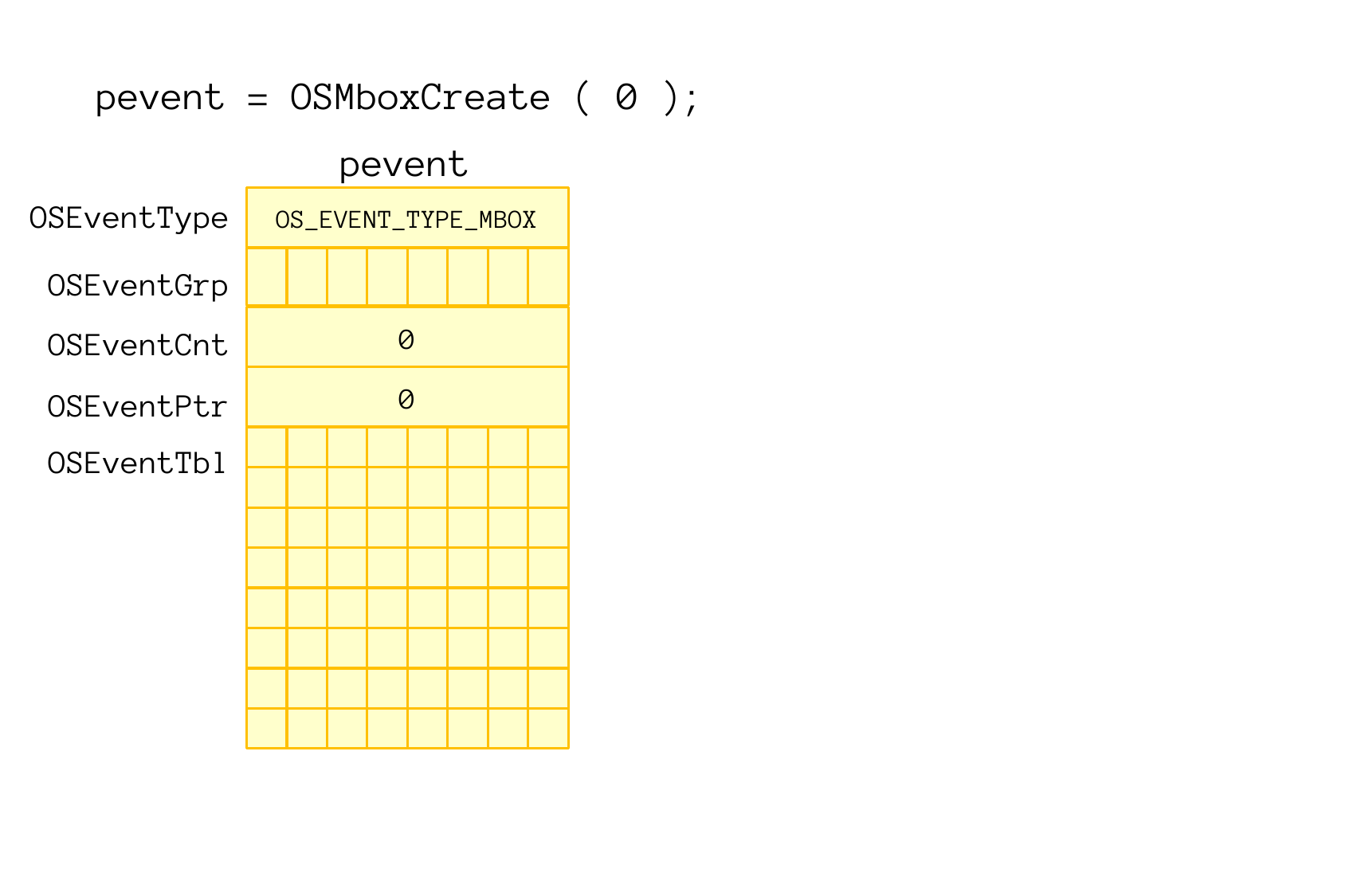

pevent = OSMboxCreate ( 0 );
pevent
OSEventType
OS_EVENT_TYPE_MBOX
OSEventGrp

OSEventCnt
0
OSEventPtr
0
OSEventTbl